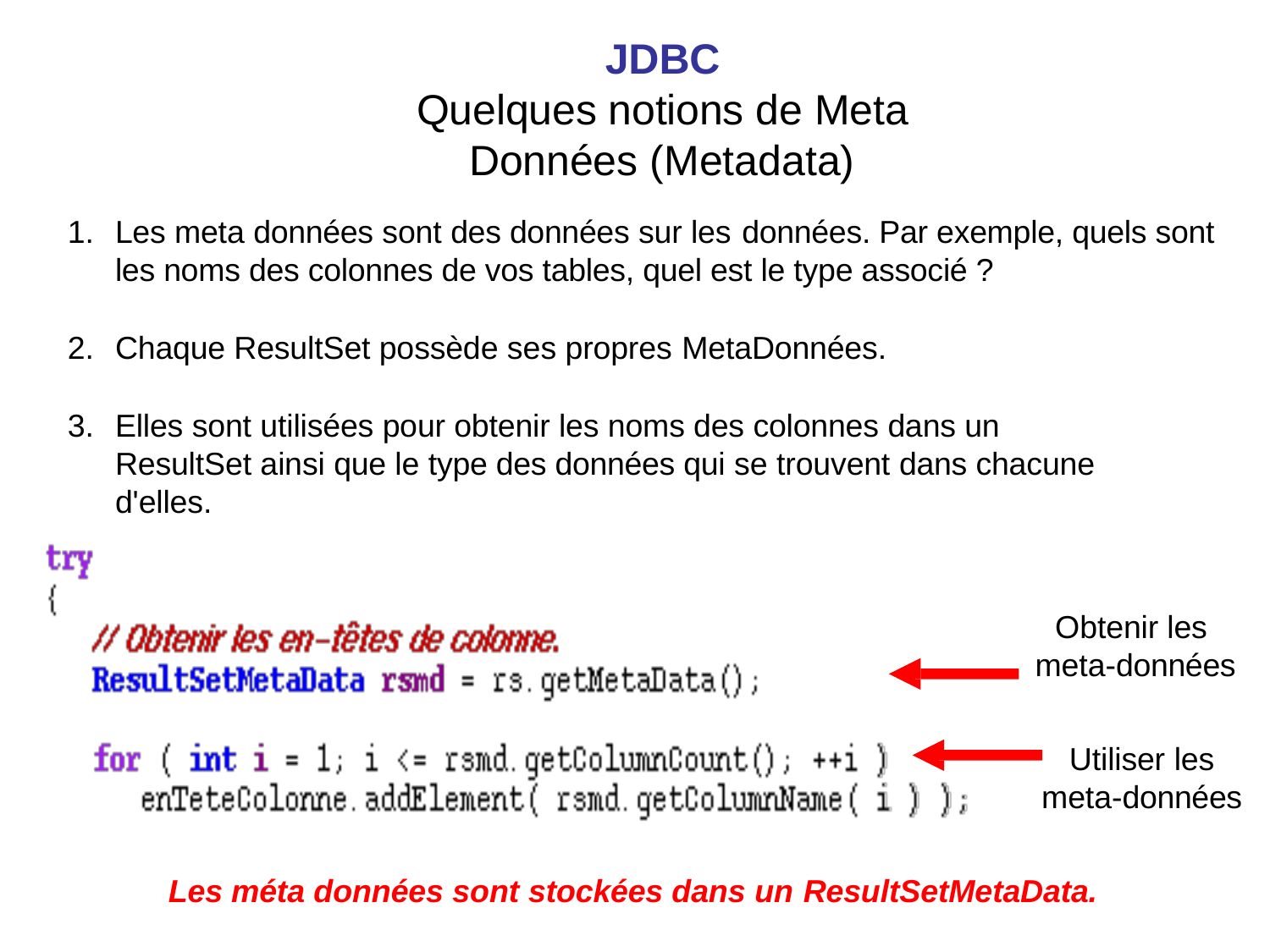

# JDBC
Quelques notions de Meta
Données (Metadata)
Les meta données sont des données sur les données. Par exemple, quels sont les noms des colonnes de vos tables, quel est le type associé ?

Chaque ResultSet possède ses propres MetaDonnées.

Elles sont utilisées pour obtenir les noms des colonnes dans un  ResultSet ainsi que le type des données qui se trouvent dans chacune  d'elles.

Obtenir les  meta-données

Utiliser les
meta-données

Les méta données sont stockées dans un ResultSetMetaData.